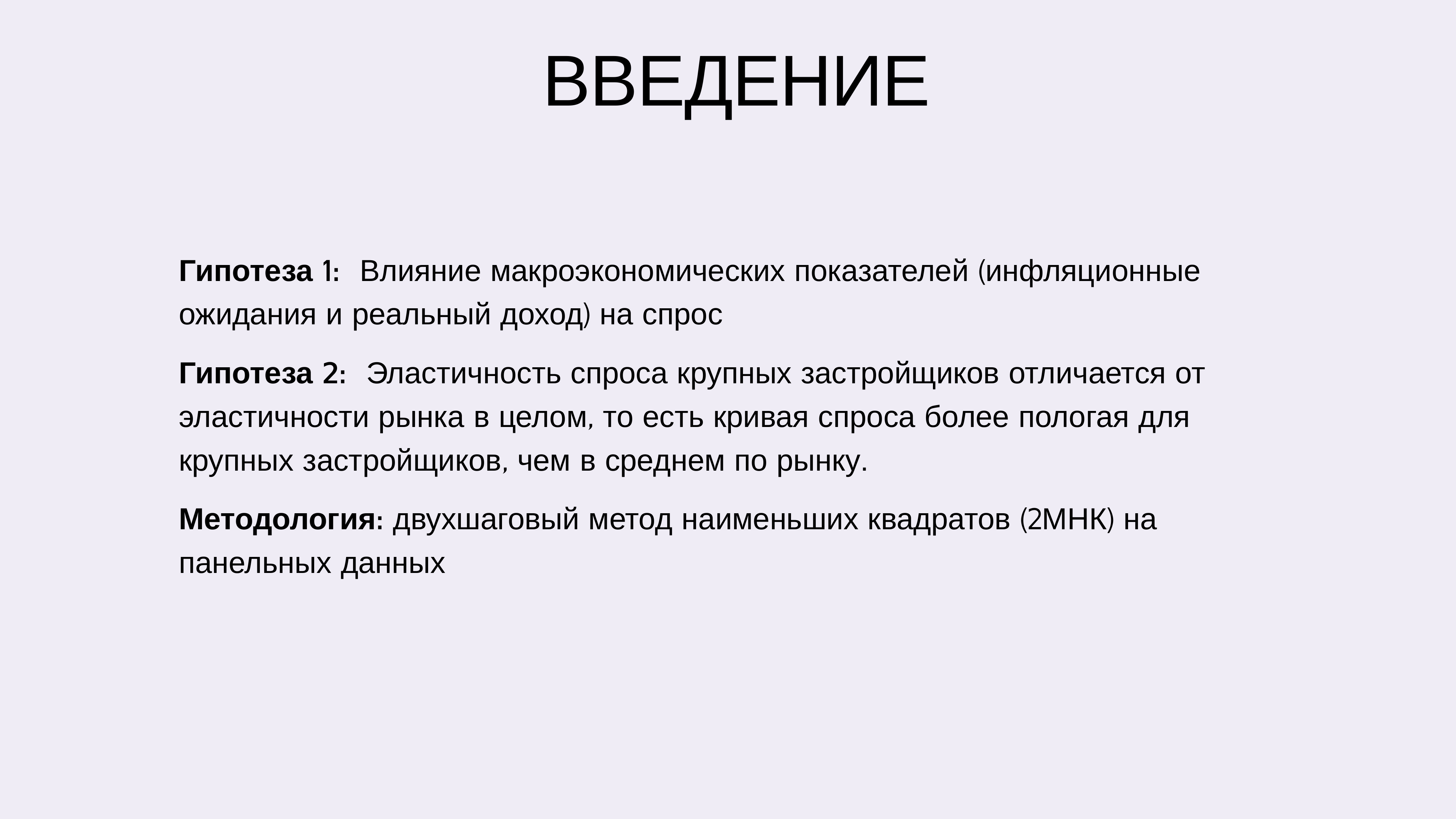

# Введение
Гипотеза 1:  Влияние макроэкономических показателей (инфляционные ожидания и реальный доход) на спрос
Гипотеза 2:  Эластичность спроса крупных застройщиков отличается от эластичности рынка в целом, то есть кривая спроса более пологая для крупных застройщиков, чем в среднем по рынку.
Методология: двухшаговый метод наименьших квадратов (2МНК) на панельных данных